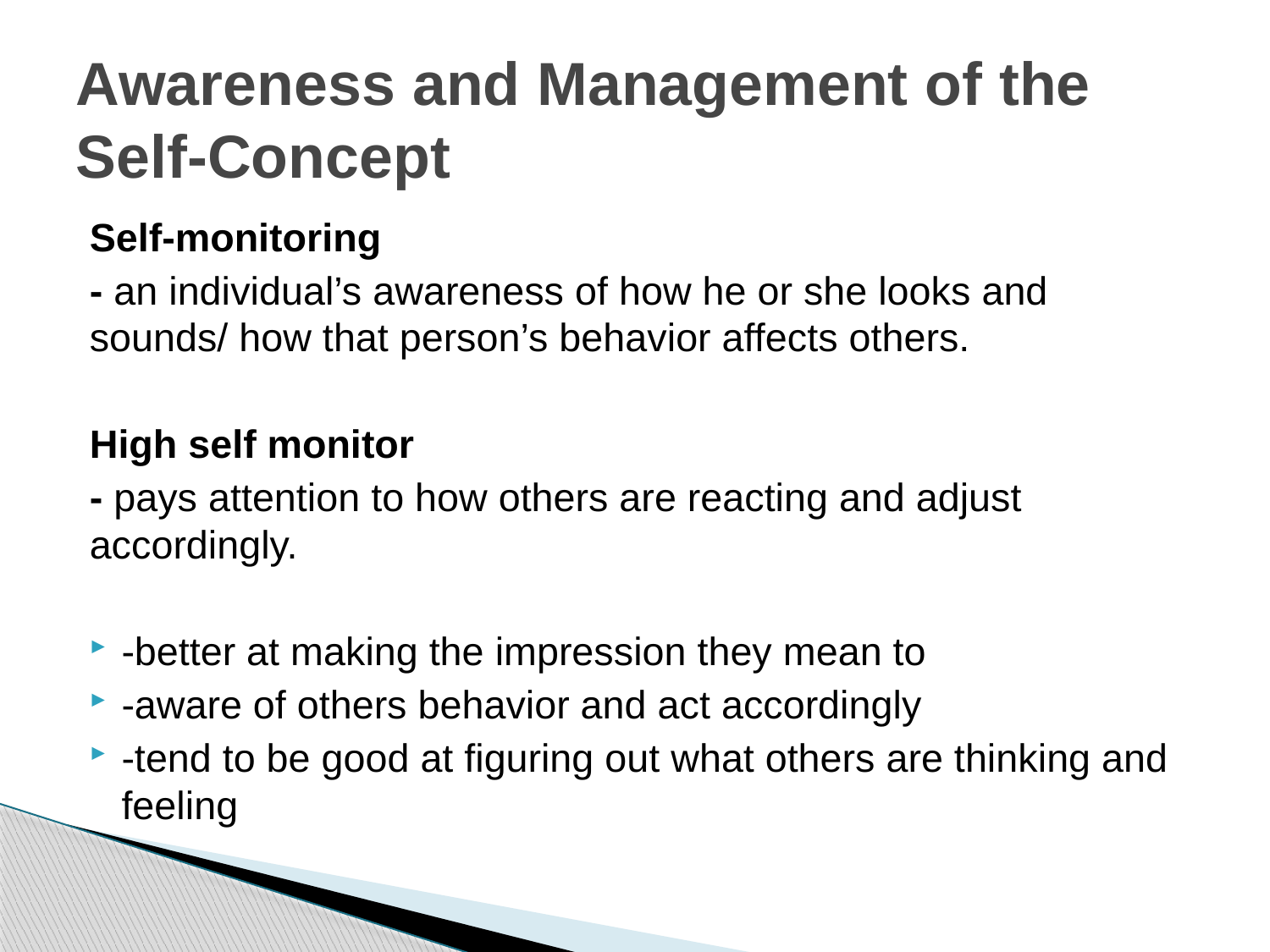

# Awareness and Management of the Self-Concept
Self-monitoring
- an individual’s awareness of how he or she looks and sounds/ how that person’s behavior affects others.

High self monitor
- pays attention to how others are reacting and adjust accordingly.

-better at making the impression they mean to
-aware of others behavior and act accordingly
-tend to be good at figuring out what others are thinking and feeling